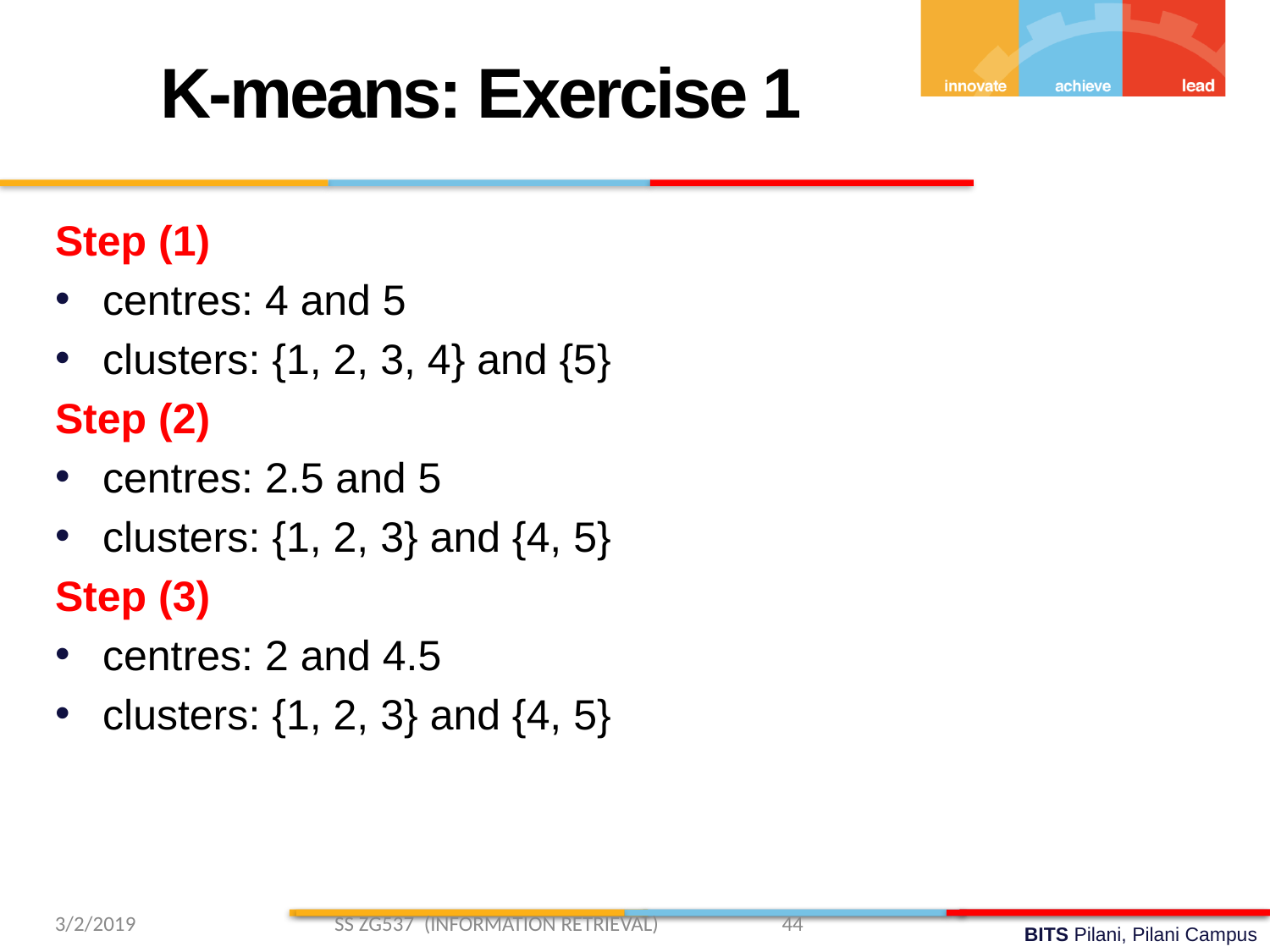

K-means: Exercise 1
Step (1)
centres: 4 and 5
clusters: {1, 2, 3, 4} and {5}
Step (2)
centres: 2.5 and 5
clusters: {1, 2, 3} and {4, 5}
Step (3)
centres: 2 and 4.5
clusters: {1, 2, 3} and {4, 5}
3/2/2019                                         SS ZG537  (INFORMATION RETRIEVAL)                         44